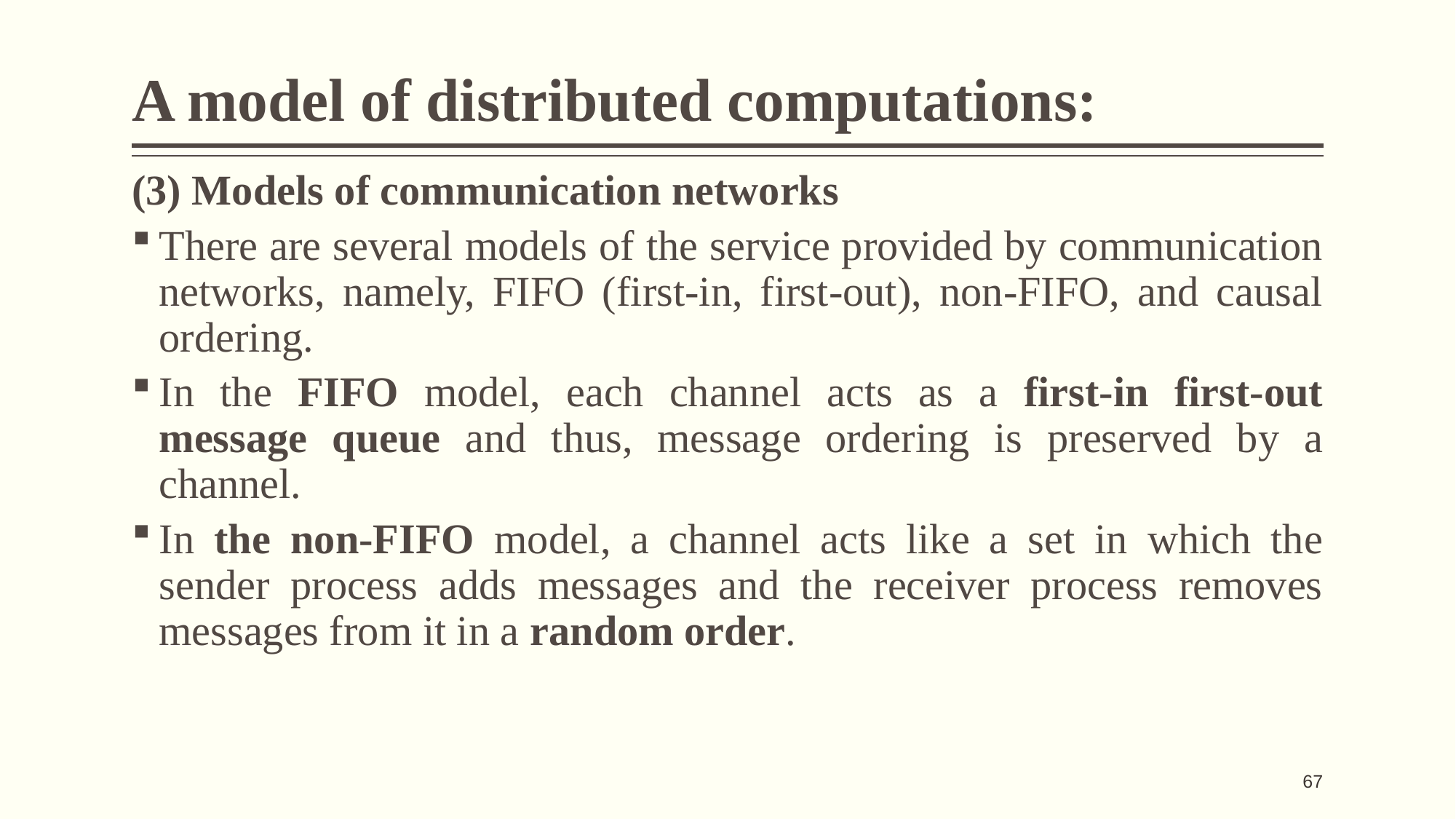

# A model of distributed computations:
(3) Models of communication networks
There are several models of the service provided by communication networks, namely, FIFO (first-in, first-out), non-FIFO, and causal ordering.
In the FIFO model, each channel acts as a first-in first-out message queue and thus, message ordering is preserved by a channel.
In the non-FIFO model, a channel acts like a set in which the sender process adds messages and the receiver process removes messages from it in a random order.
67